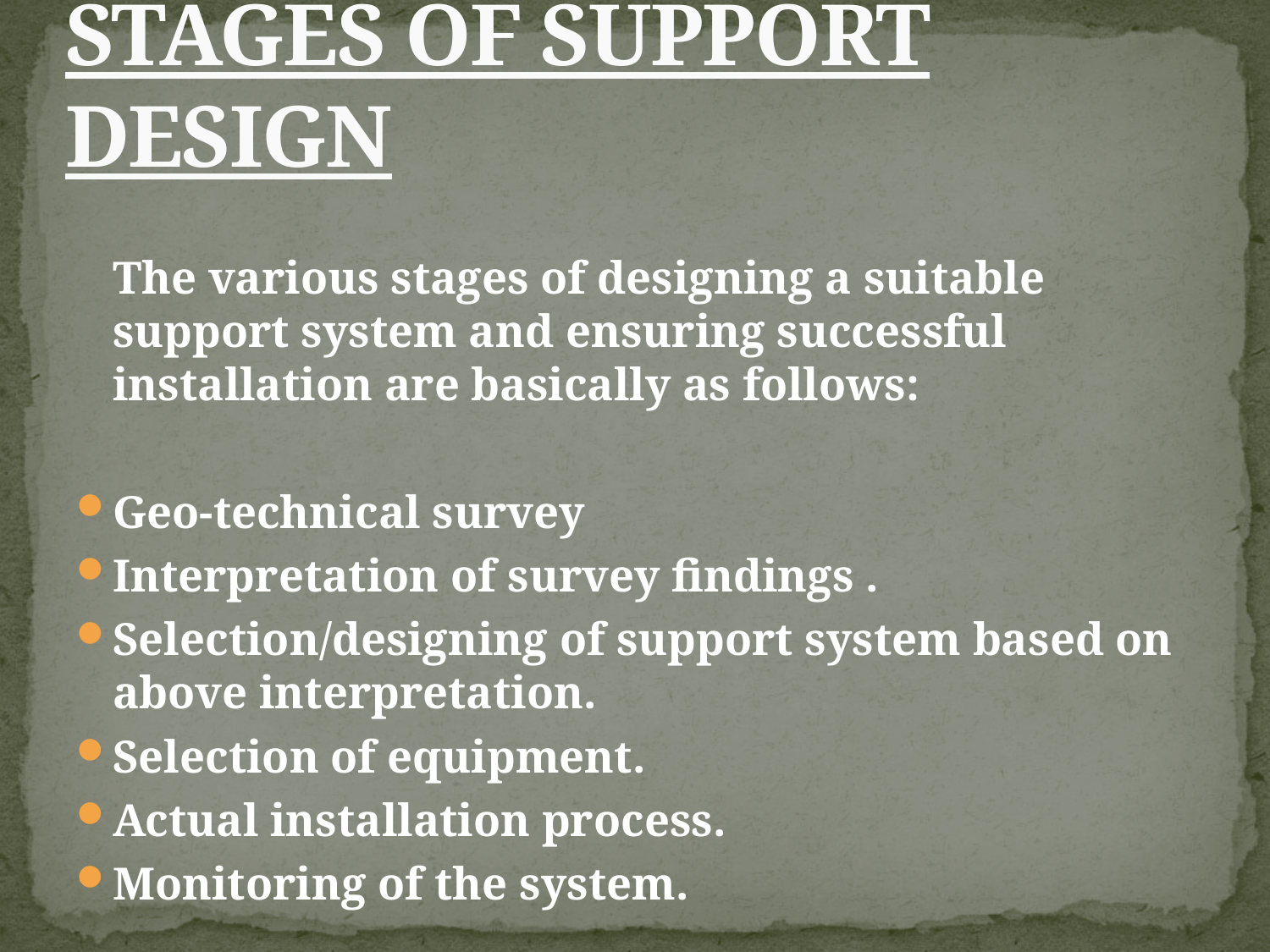

# STAGES OF SUPPORT DESIGN
	The various stages of designing a suitable support system and ensuring successful installation are basically as follows:

Geo-technical survey
Interpretation of survey findings .
Selection/designing of support system based on above interpretation.
Selection of equipment.
Actual installation process.
Monitoring of the system.